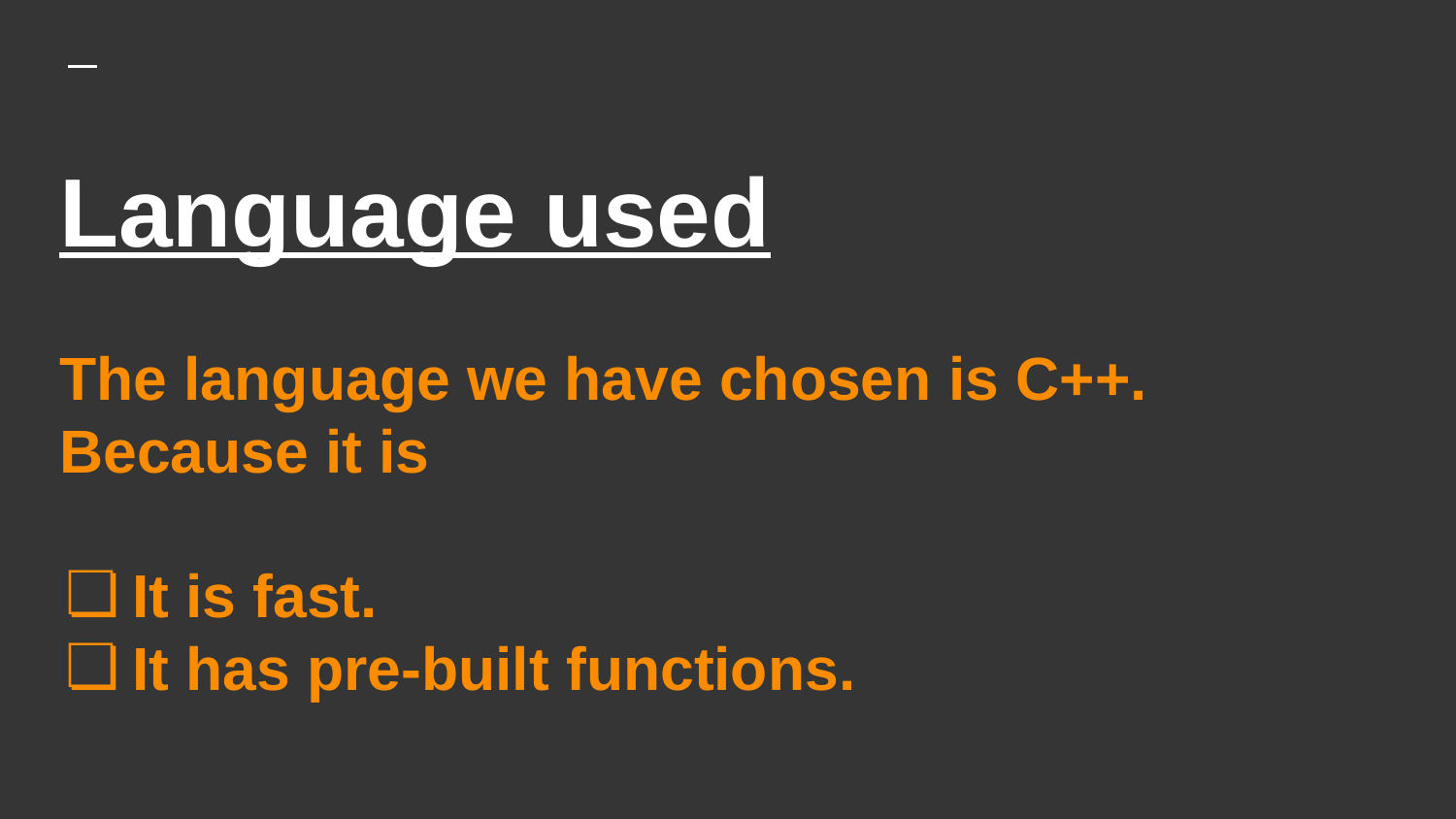

# Language used

The language we have chosen is C++.
Because it is

It is fast.
It has pre-built functions.